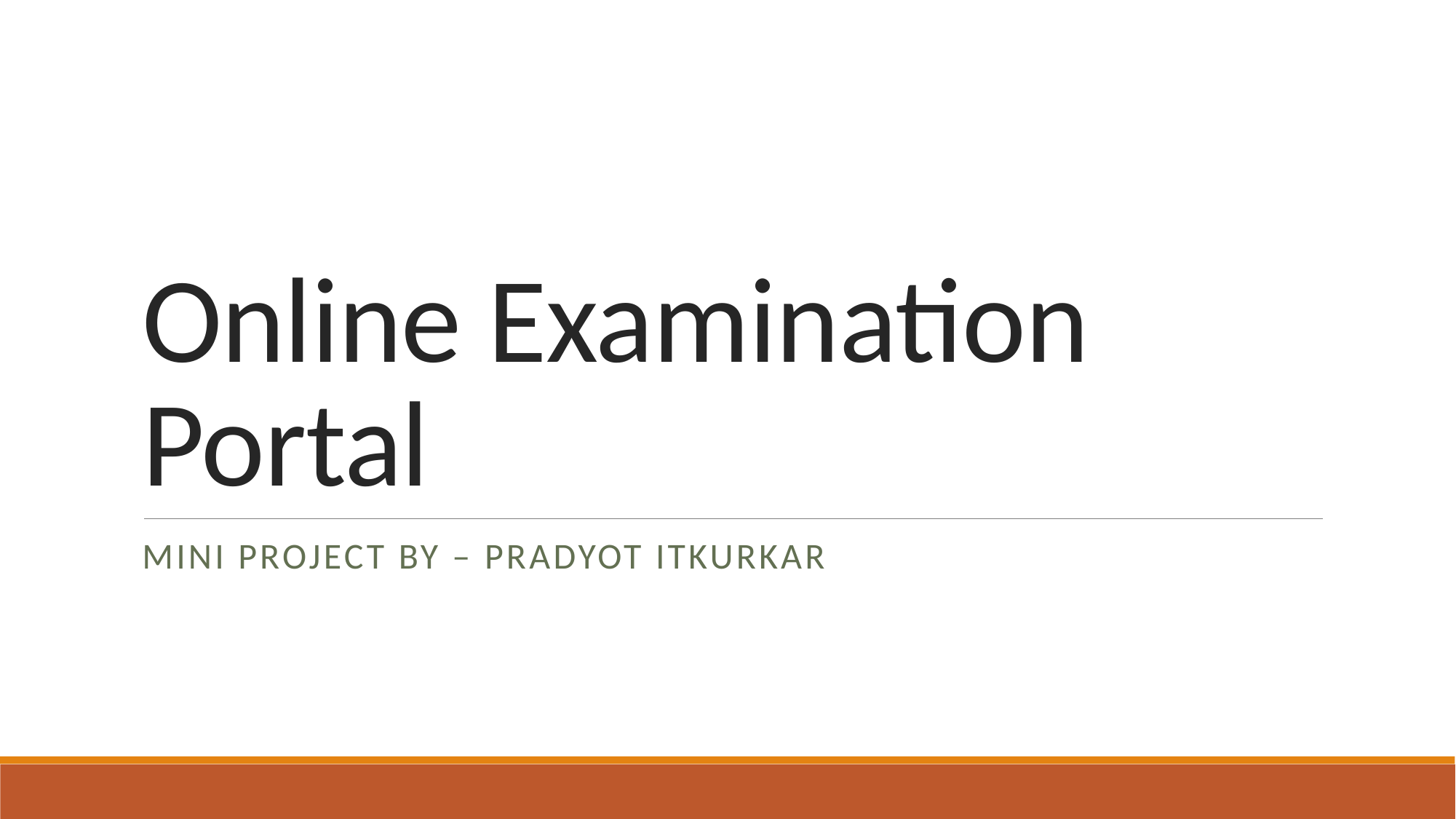

# Online Examination Portal
Mini Project by – Pradyot Itkurkar